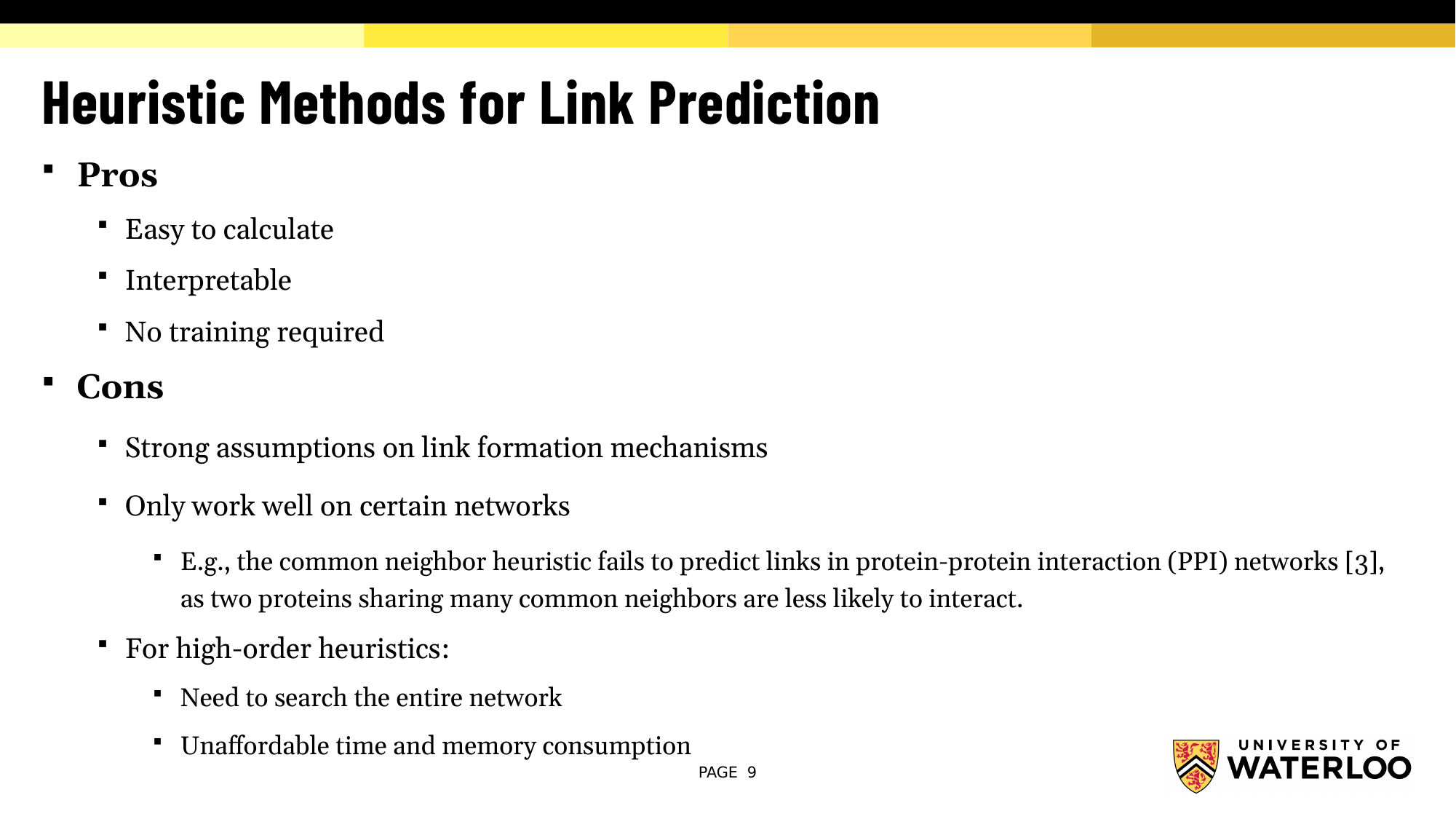

# Heuristic Methods for Link Prediction
Pros
Easy to calculate
Interpretable
No training required
Cons
Strong assumptions on link formation mechanisms
Only work well on certain networks
E.g., the common neighbor heuristic fails to predict links in protein-protein interaction (PPI) networks [3], as two proteins sharing many common neighbors are less likely to interact.
For high-order heuristics:
Need to search the entire network
Unaffordable time and memory consumption

PAGE  9